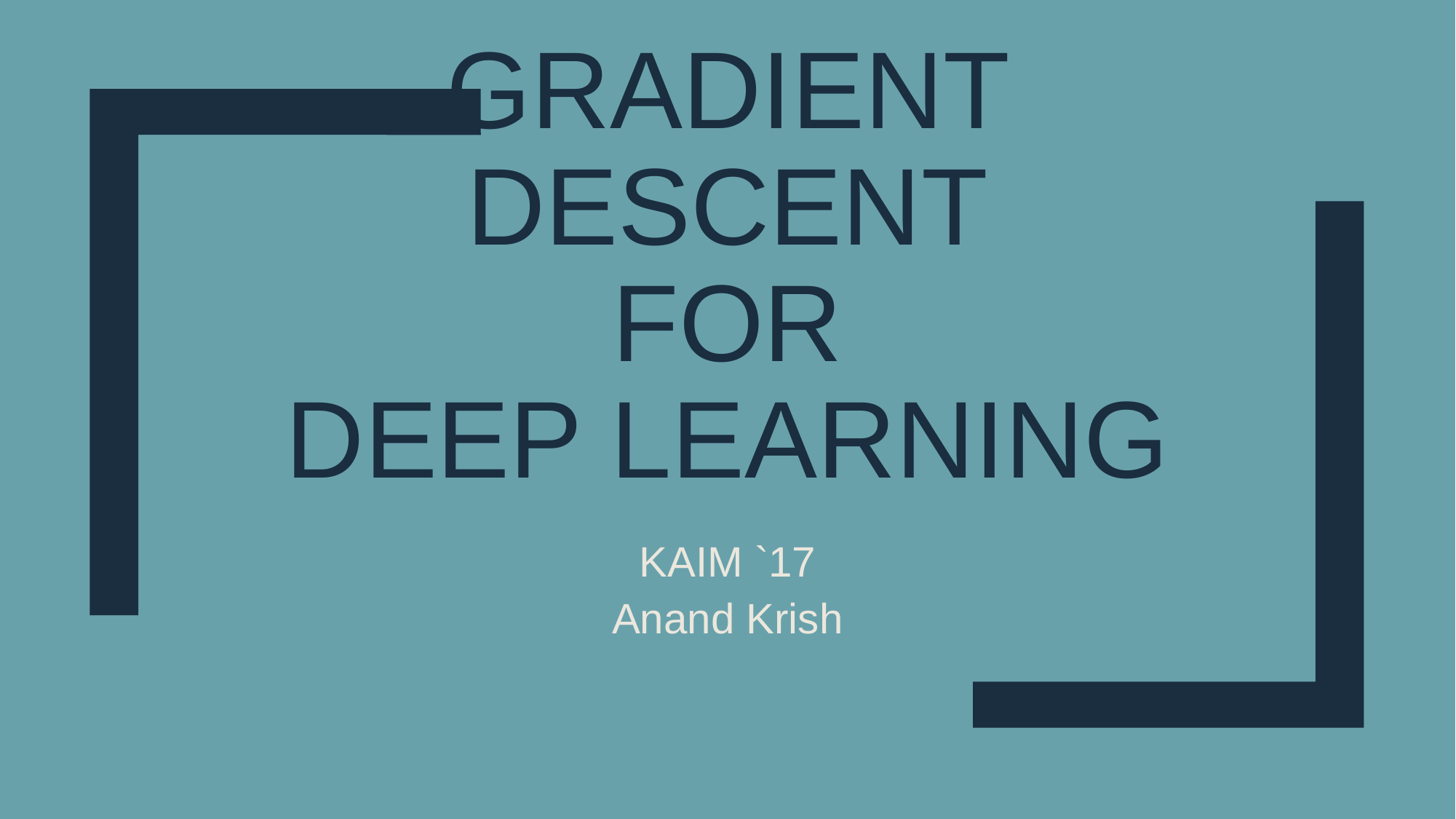

# Gradient Descent for Deep learning
KAIM `17
Anand Krish